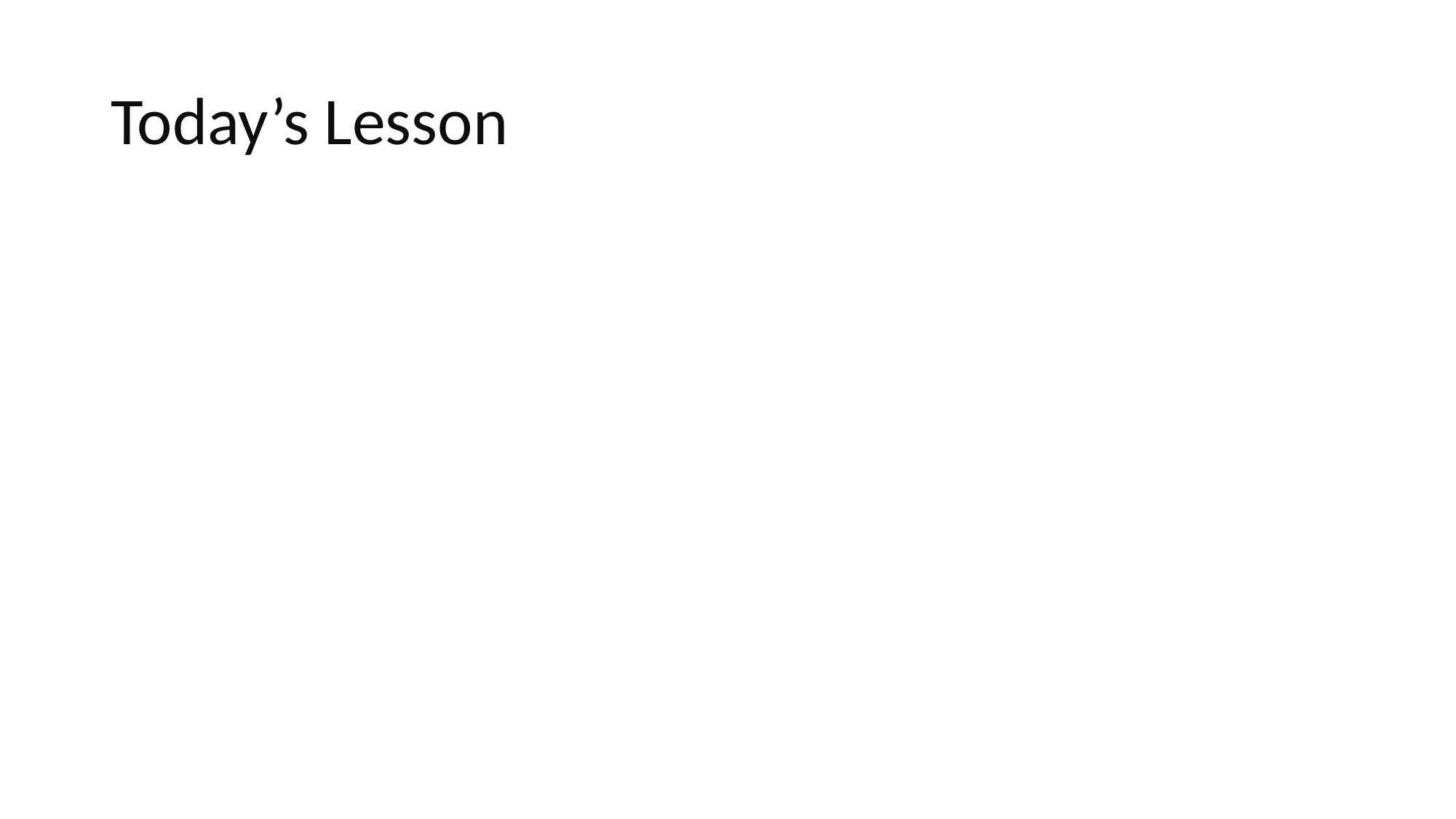

# Today’s Lesson

Linux and Programming Languages
So much text! We promise it will be worth it!

What you’ll learn:
Skills: Doing easy things in Linux. But mostly listening.
Knowledge: Everything you ever wanted to know about programming languages.
Values: Seeing the programming ecosystem as a seasoned IT Engineer does.